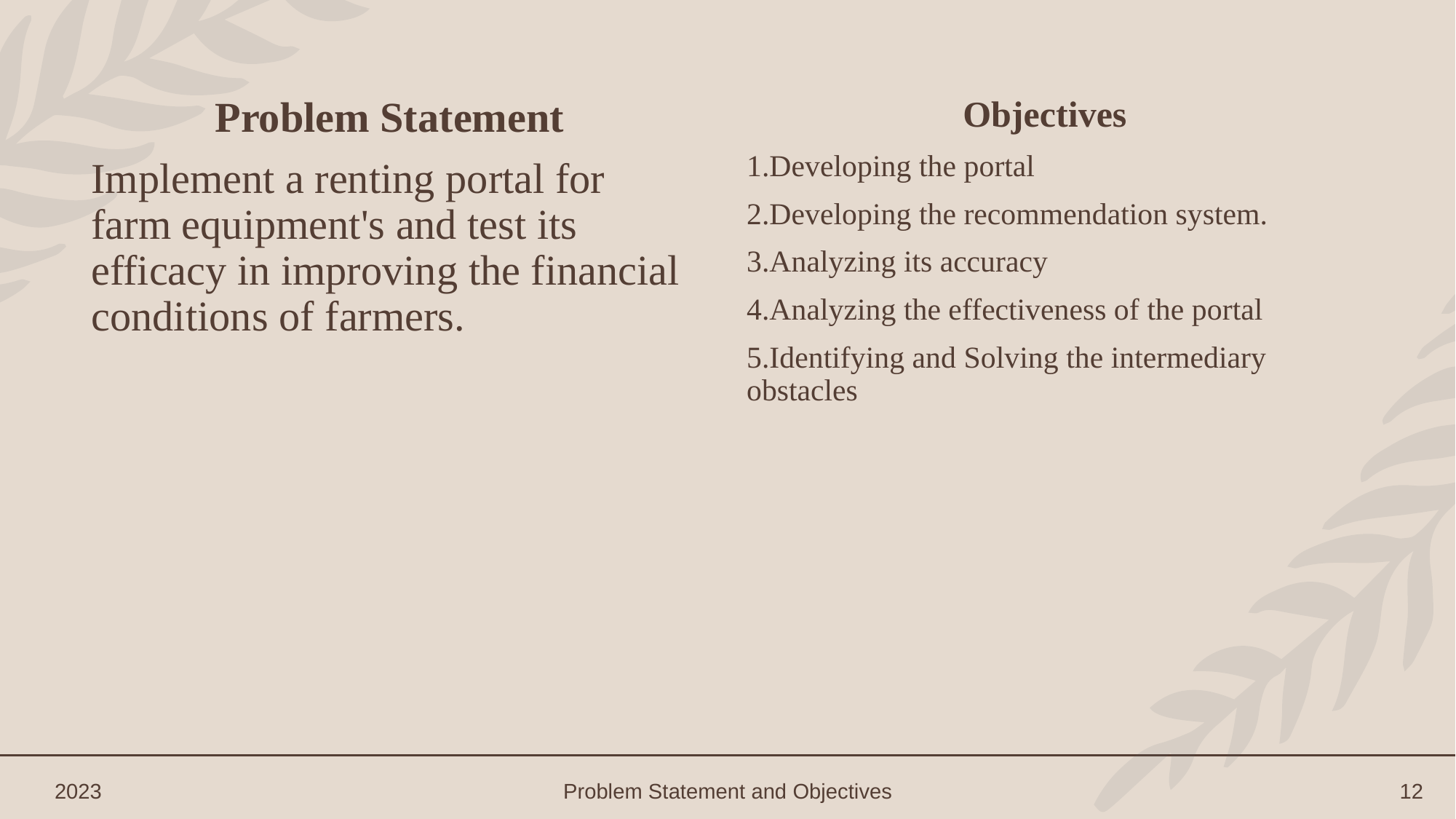

Problem Statement
Implement a renting portal for farm equipment's and test its efficacy in improving the financial conditions of farmers.
Objectives
1.Developing the portal
2.Developing the recommendation system.
3.Analyzing its accuracy
4.Analyzing the effectiveness of the portal
5.Identifying and Solving the intermediary obstacles

2023
Problem Statement and Objectives
12